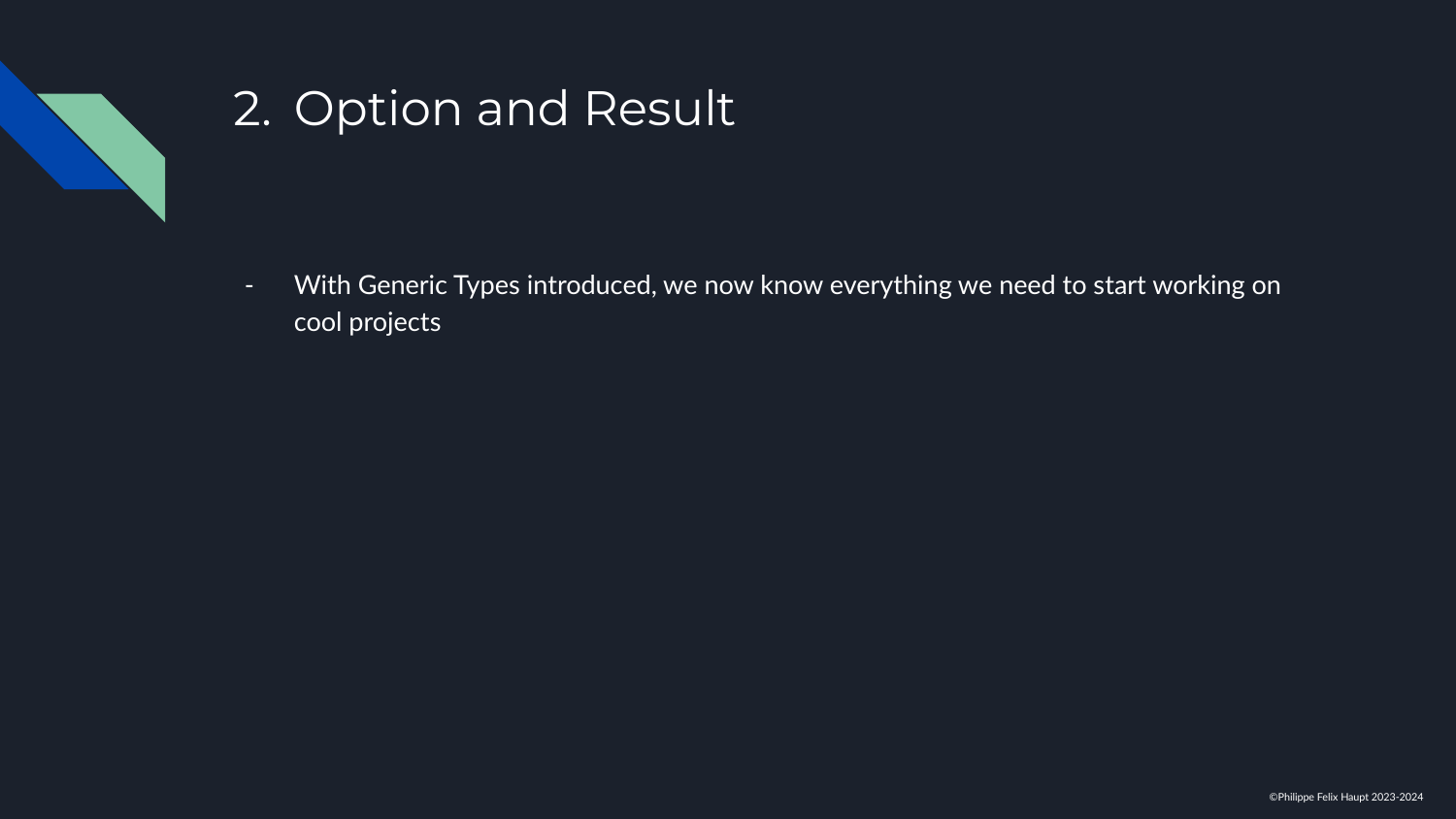

# Option and Result
With Generic Types introduced, we now know everything we need to start working on cool projects
©Philippe Felix Haupt 2023-2024